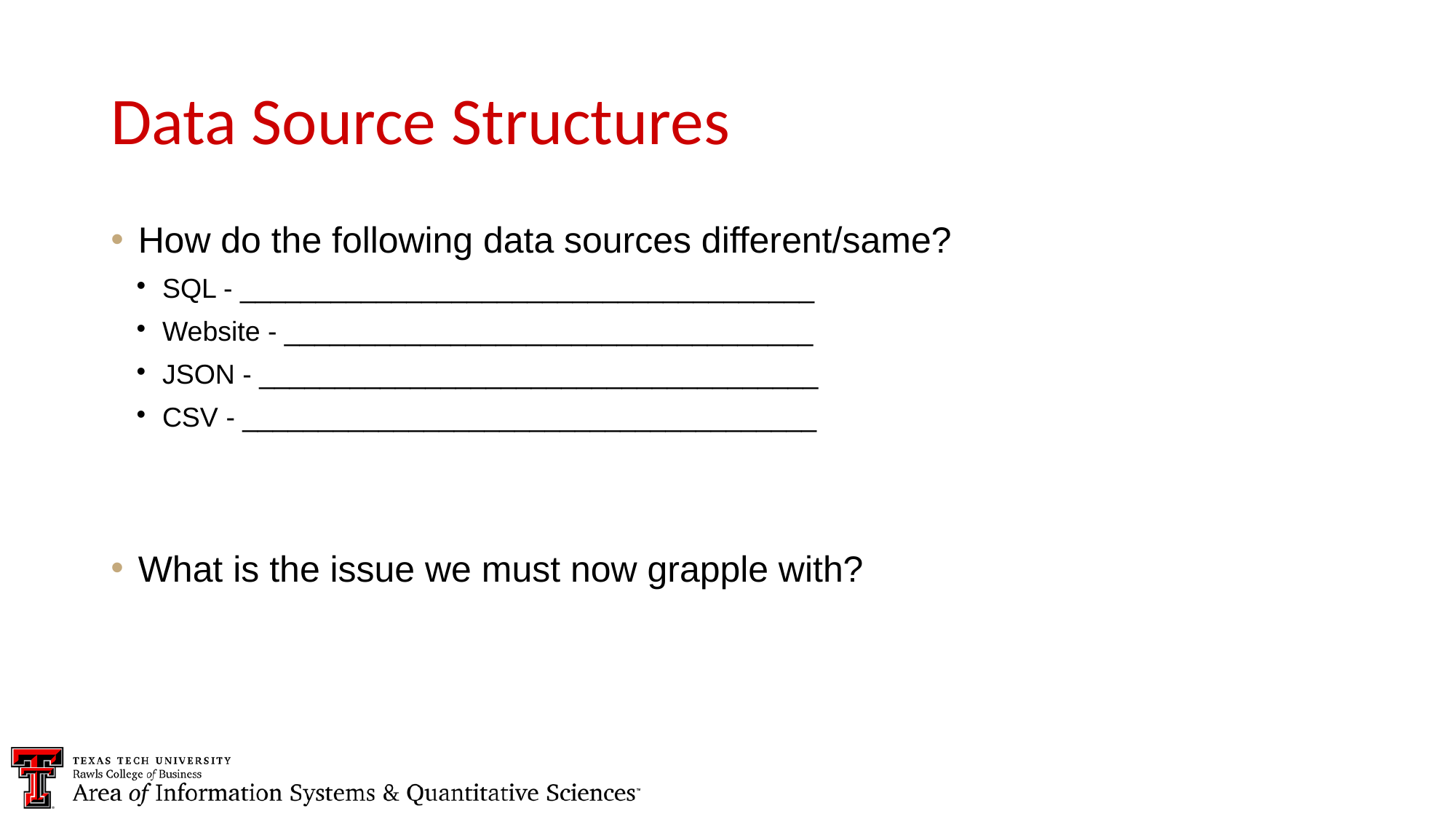

Data Source Structures
How do the following data sources different/same?
SQL - ______________________________________
Website - ___________________________________
JSON - _____________________________________
CSV - ______________________________________

What is the issue we must now grapple with?